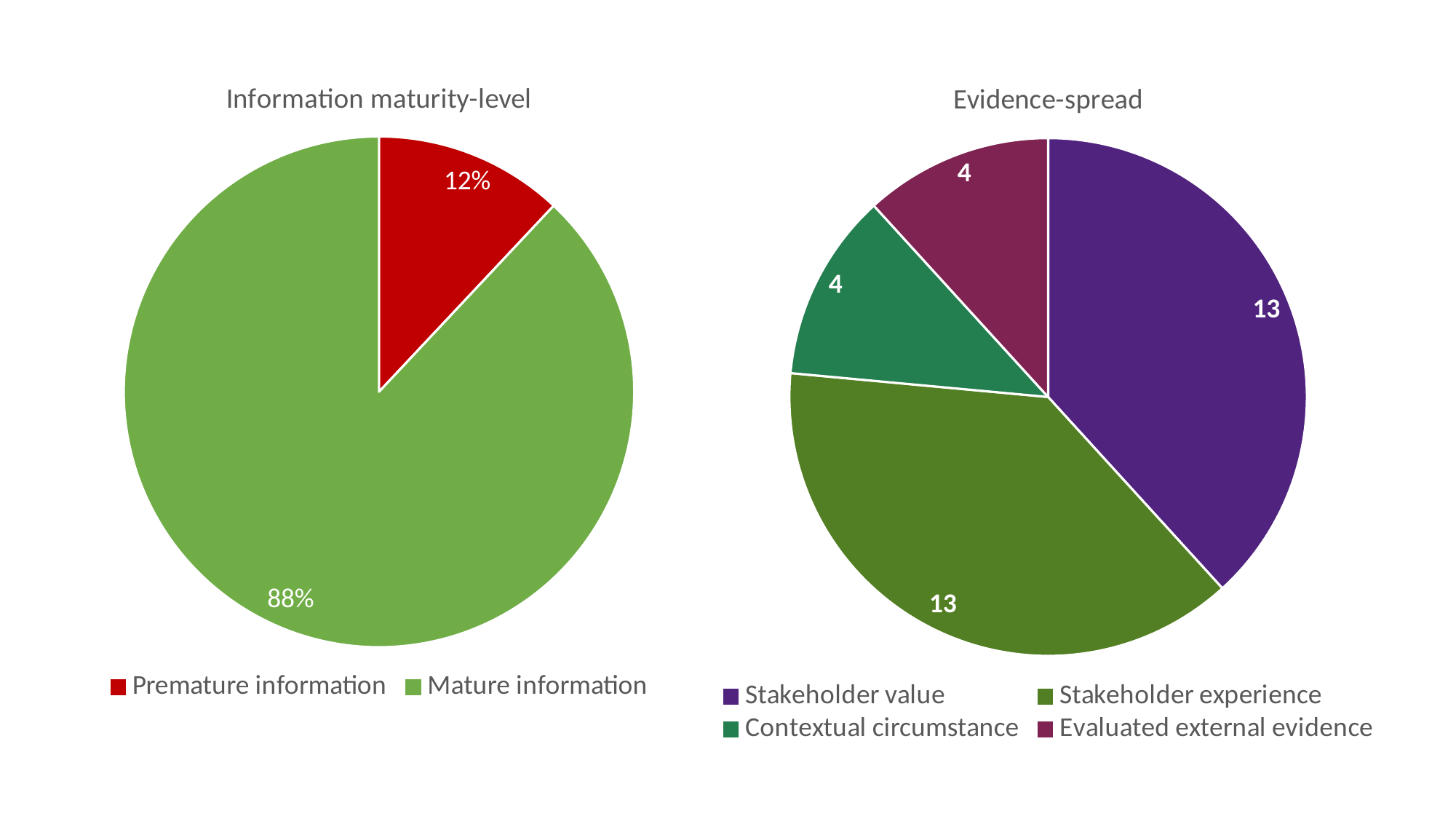

### Chart: Information maturity-level

| Category | Information |
|---|---|
| Premature information | 12.0 |
| Mature information | 88.0 |

### Chart: Evidence-spread

| Category | Information |
|---|---|
| Stakeholder value | 13.0 |
| Stakeholder experience | 13.0 |
| Contextual circumstance | 4.0 |
| Evaluated external evidence | 4.0 |